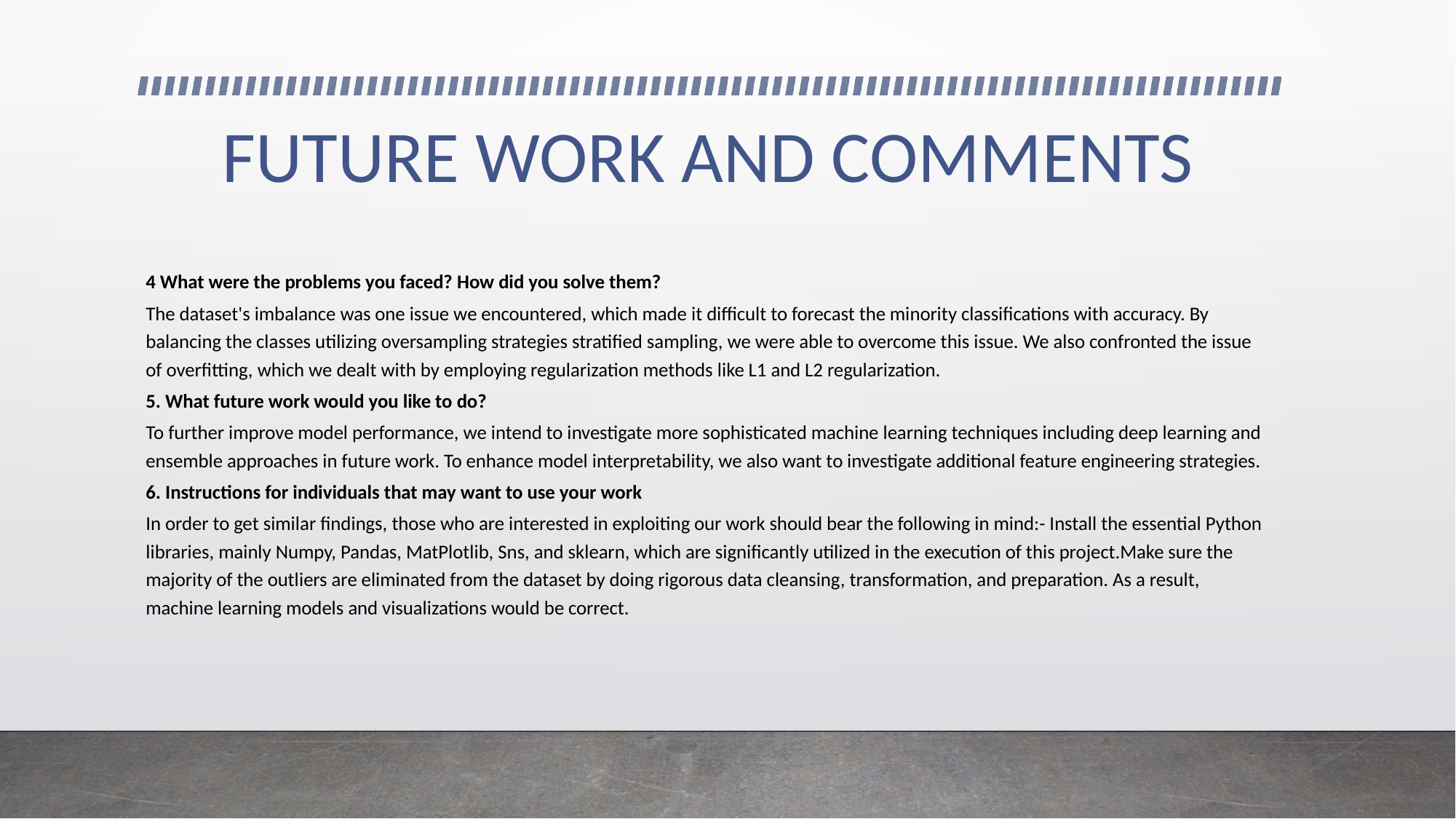

# FUTURE WORK AND COMMENTS
4 What were the problems you faced? How did you solve them?
The dataset's imbalance was one issue we encountered, which made it difficult to forecast the minority classifications with accuracy. By balancing the classes utilizing oversampling strategies stratified sampling, we were able to overcome this issue. We also confronted the issue of overfitting, which we dealt with by employing regularization methods like L1 and L2 regularization.
5. What future work would you like to do?
To further improve model performance, we intend to investigate more sophisticated machine learning techniques including deep learning and ensemble approaches in future work. To enhance model interpretability, we also want to investigate additional feature engineering strategies.
6. Instructions for individuals that may want to use your work
In order to get similar findings, those who are interested in exploiting our work should bear the following in mind:- Install the essential Python libraries, mainly Numpy, Pandas, MatPlotlib, Sns, and sklearn, which are significantly utilized in the execution of this project.Make sure the majority of the outliers are eliminated from the dataset by doing rigorous data cleansing, transformation, and preparation. As a result, machine learning models and visualizations would be correct.